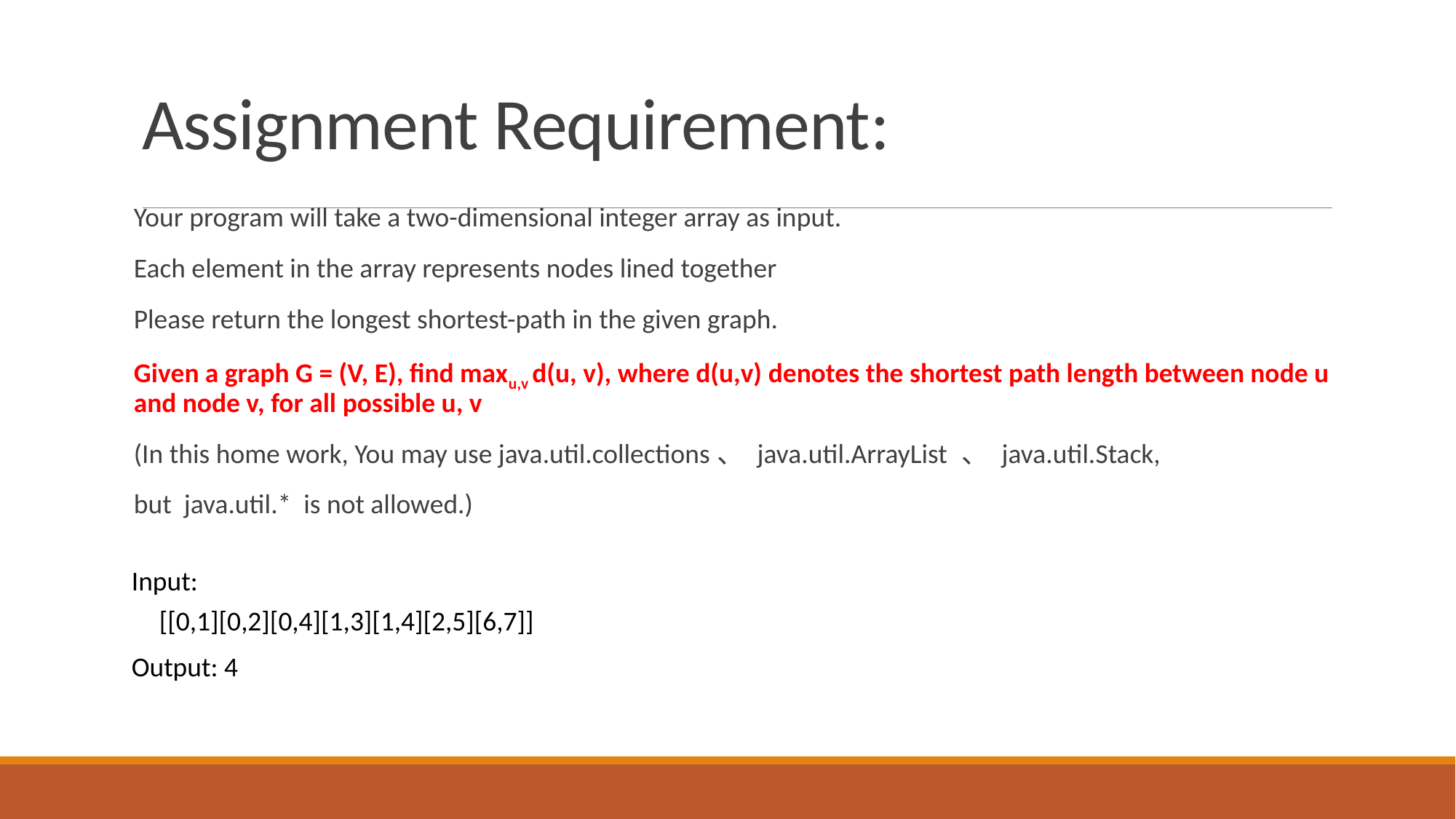

# Assignment Requirement:

Your program will take a two-dimensional integer array as input.
Each element in the array represents nodes lined together
Please return the longest shortest-path in the given graph.
Given a graph G = (V, E), find maxu,v d(u, v), where d(u,v) denotes the shortest path length between node u and node v, for all possible u, v
(In this home work, You may use java.util.collections、 java.util.ArrayList 、 java.util.Stack,
but  java.util.*  is not allowed.)

Input:
[[0,1][0,2][0,4][1,3][1,4][2,5][6,7]]
Output: 4